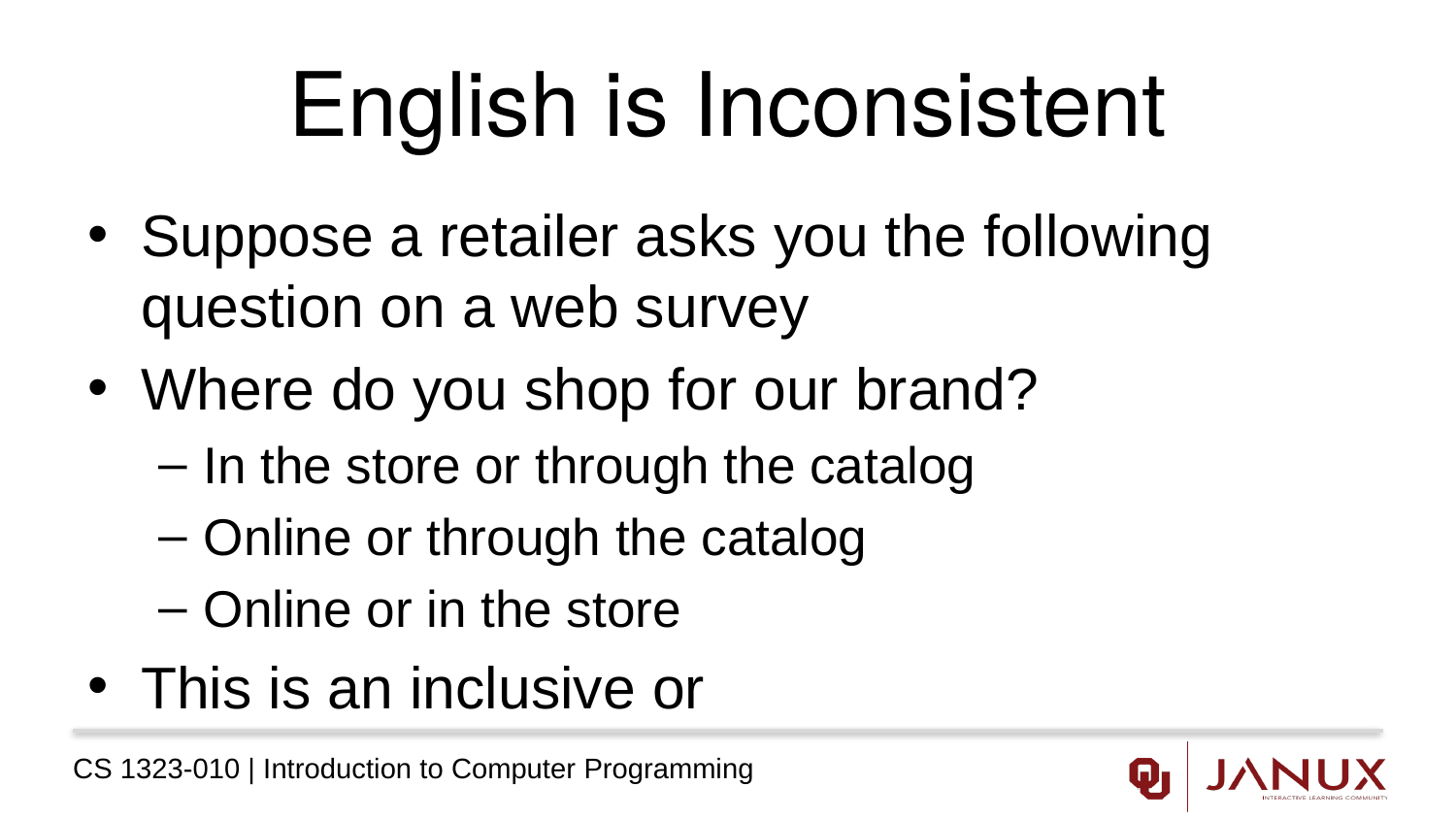

# English is Inconsistent
Suppose a retailer asks you the following question on a web survey
Where do you shop for our brand?
In the store or through the catalog
Online or through the catalog
Online or in the store
This is an inclusive or